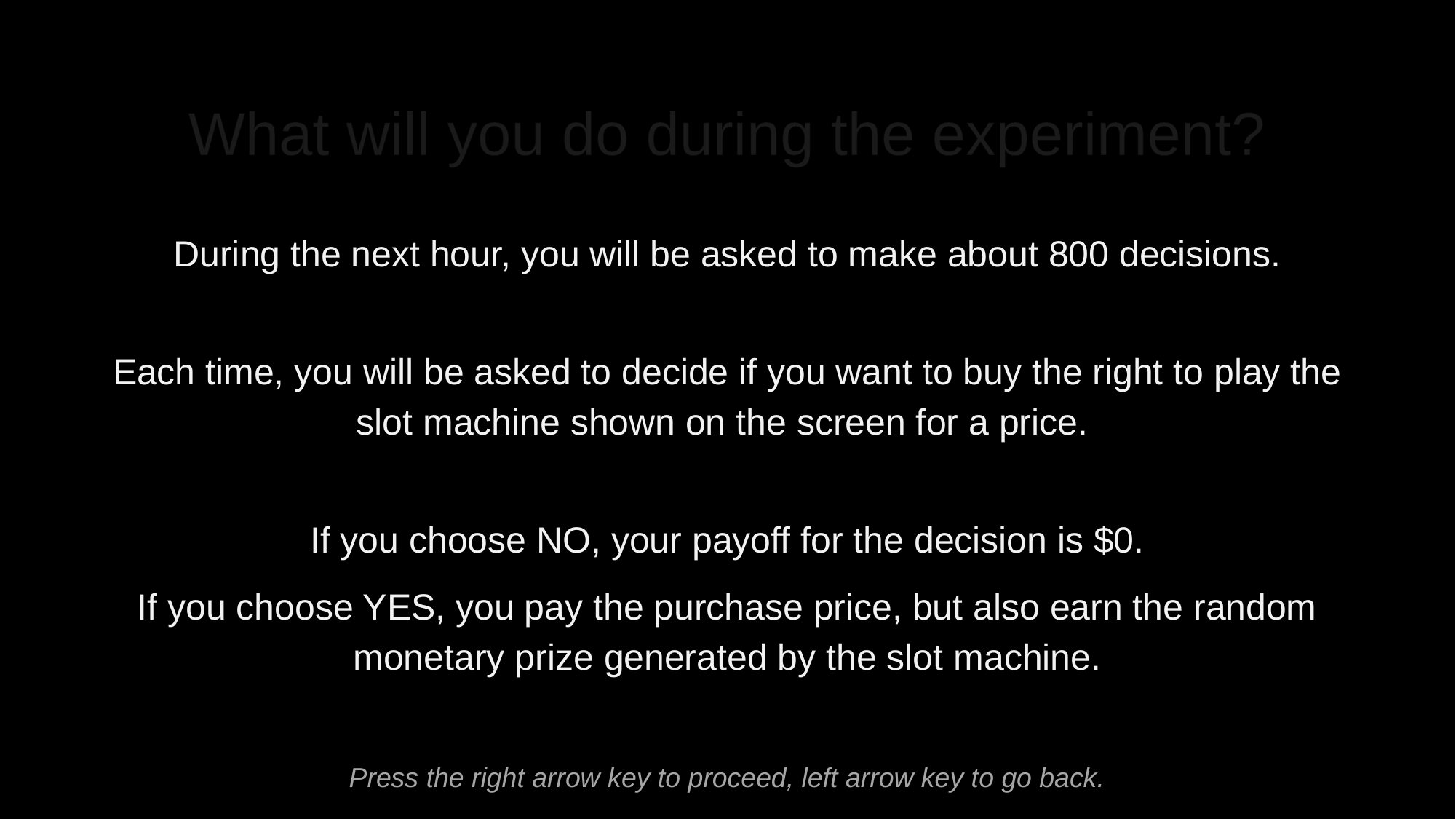

# What will you do during the experiment?
During the next hour, you will be asked to make about 800 decisions.

Each time, you will be asked to decide if you want to buy the right to play the slot machine shown on the screen for a price.

If you choose NO, your payoff for the decision is $0.
If you choose YES, you pay the purchase price, but also earn the random monetary prize generated by the slot machine.
Press the right arrow key to proceed, left arrow key to go back.